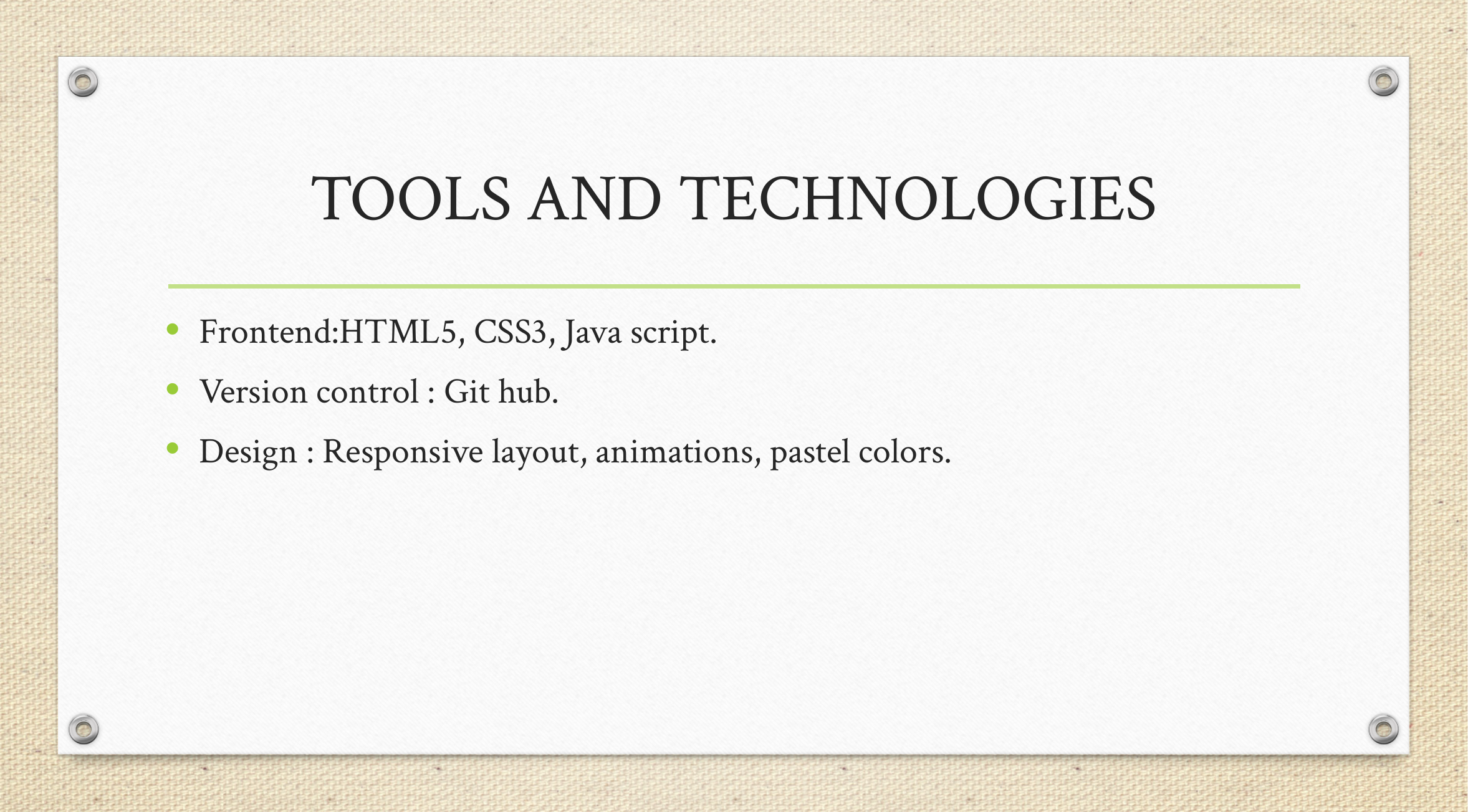

# TOOLS AND TECHNOLOGIES
Frontend:HTML5, CSS3, Java script.
Version control : Git hub.
Design : Responsive layout, animations, pastel colors.